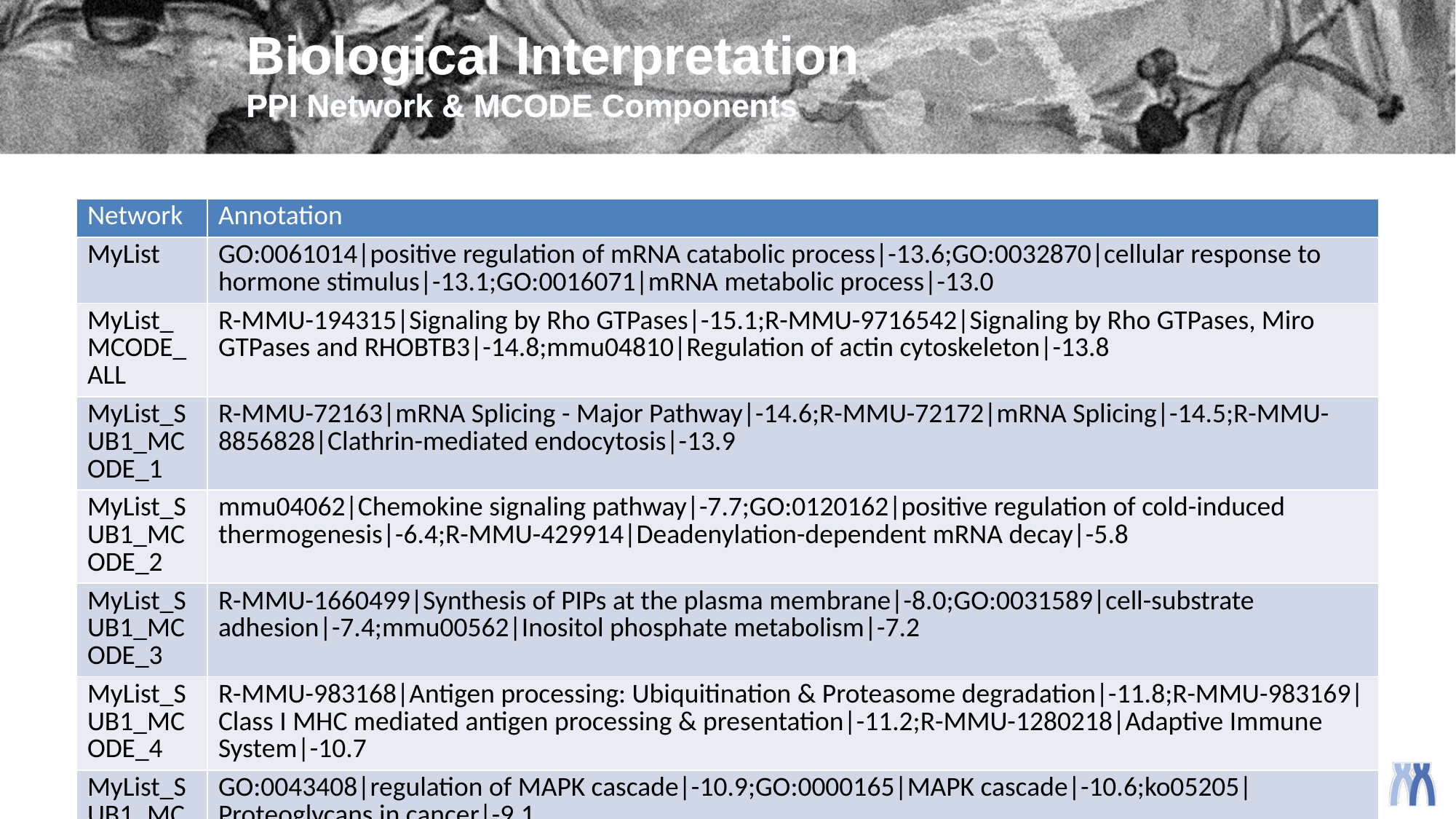

# Biological Interpretation PPI Network & MCODE Components
| Network | Annotation |
| --- | --- |
| MyList | GO:0061014|positive regulation of mRNA catabolic process|-13.6;GO:0032870|cellular response to hormone stimulus|-13.1;GO:0016071|mRNA metabolic process|-13.0 |
| MyList\_MCODE\_ALL | R-MMU-194315|Signaling by Rho GTPases|-15.1;R-MMU-9716542|Signaling by Rho GTPases, Miro GTPases and RHOBTB3|-14.8;mmu04810|Regulation of actin cytoskeleton|-13.8 |
| MyList\_SUB1\_MCODE\_1 | R-MMU-72163|mRNA Splicing - Major Pathway|-14.6;R-MMU-72172|mRNA Splicing|-14.5;R-MMU-8856828|Clathrin-mediated endocytosis|-13.9 |
| MyList\_SUB1\_MCODE\_2 | mmu04062|Chemokine signaling pathway|-7.7;GO:0120162|positive regulation of cold-induced thermogenesis|-6.4;R-MMU-429914|Deadenylation-dependent mRNA decay|-5.8 |
| MyList\_SUB1\_MCODE\_3 | R-MMU-1660499|Synthesis of PIPs at the plasma membrane|-8.0;GO:0031589|cell-substrate adhesion|-7.4;mmu00562|Inositol phosphate metabolism|-7.2 |
| MyList\_SUB1\_MCODE\_4 | R-MMU-983168|Antigen processing: Ubiquitination & Proteasome degradation|-11.8;R-MMU-983169|Class I MHC mediated antigen processing & presentation|-11.2;R-MMU-1280218|Adaptive Immune System|-10.7 |
| MyList\_SUB1\_MCODE\_5 | GO:0043408|regulation of MAPK cascade|-10.9;GO:0000165|MAPK cascade|-10.6;ko05205|Proteoglycans in cancer|-9.1 |
| MyList\_SUB1\_MCODE\_6 | R-MMU-9006931|Signaling by Nuclear Receptors|-11.1;WP1763|PluriNetWork: mechanisms associated with pluripotency|-8.5;GO:0009755|hormone-mediated signaling pathway|-7.9 |
| MyList\_SUB1\_MCODE\_7 | GO:0007264|small GTPase mediated signal transduction|-7.8;R-MMU-9013026|RHOB GTPase cycle|-5.4;R-MMU-9013106|RHOC GTPase cycle|-5.4 |
| MyList\_SUB1\_MCODE\_8 | R-MMU-6798695|Neutrophil degranulation|-9.7;GO:0050900|leukocyte migration|-5.0;mmu04670|Leukocyte transendothelial migration|-4.8 |
| MyList\_SUB1\_MCODE\_9 | GO:0008380|RNA splicing|-6.9 |
| MyList\_SUB1\_MCODE\_10 | GO:0017148|negative regulation of translation|-5.9;GO:0035195|gene silencing by miRNA|-5.8;GO:0035194|post-transcriptional gene silencing by RNA|-5.8 |
| MyList\_SUB1\_MCODE\_11 | GO:0007265|Ras protein signal transduction|-7.1;GO:0007264|small GTPase mediated signal transduction|-6.7;GO:0030036|actin cytoskeleton organization|-3.8 |